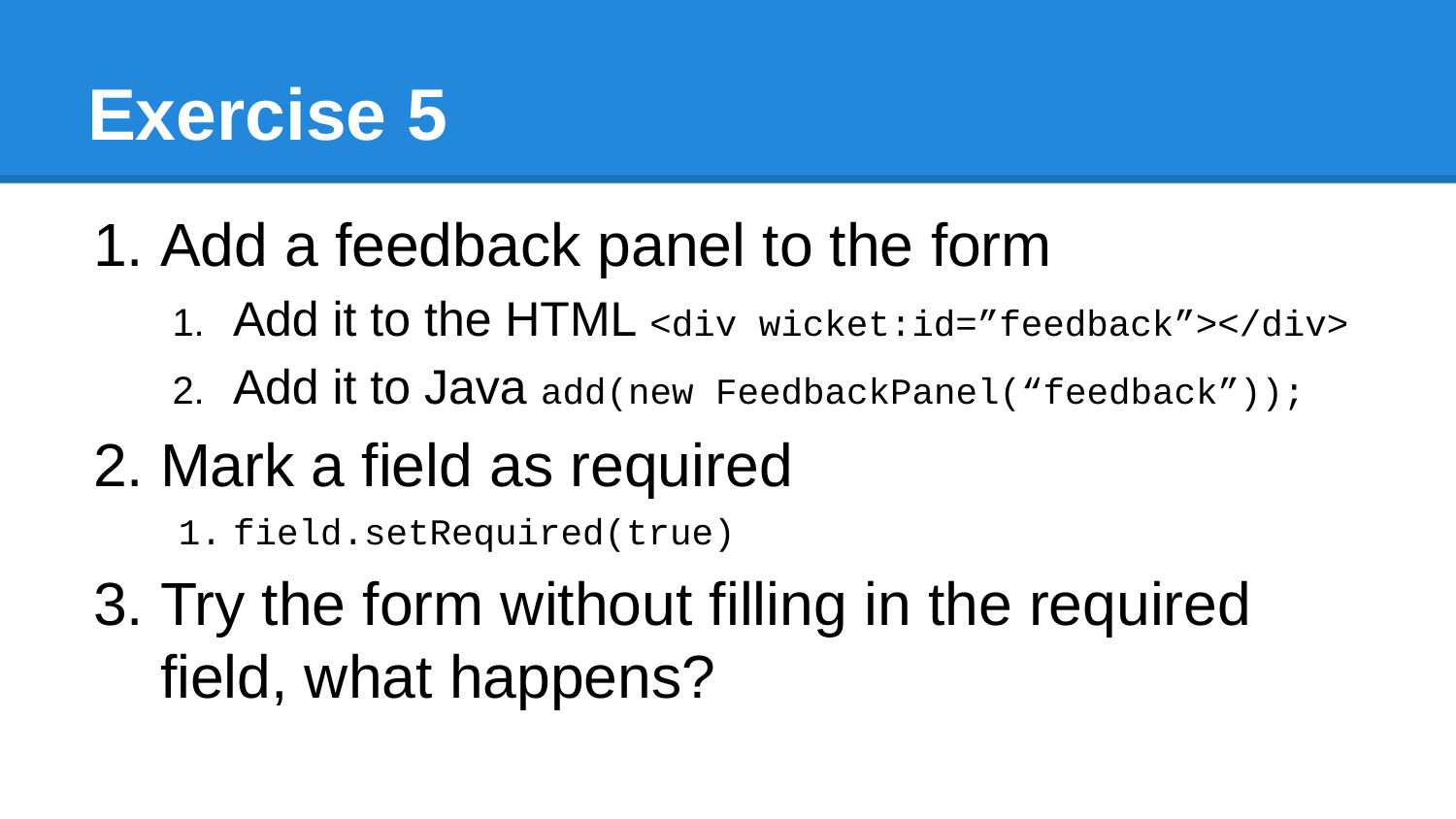

# Exercise 5
Add a feedback panel to the form
Add it to the HTML <div wicket:id=”feedback”></div>
Add it to Java add(new FeedbackPanel(“feedback”));
Mark a field as required
field.setRequired(true)
Try the form without filling in the required field, what happens?